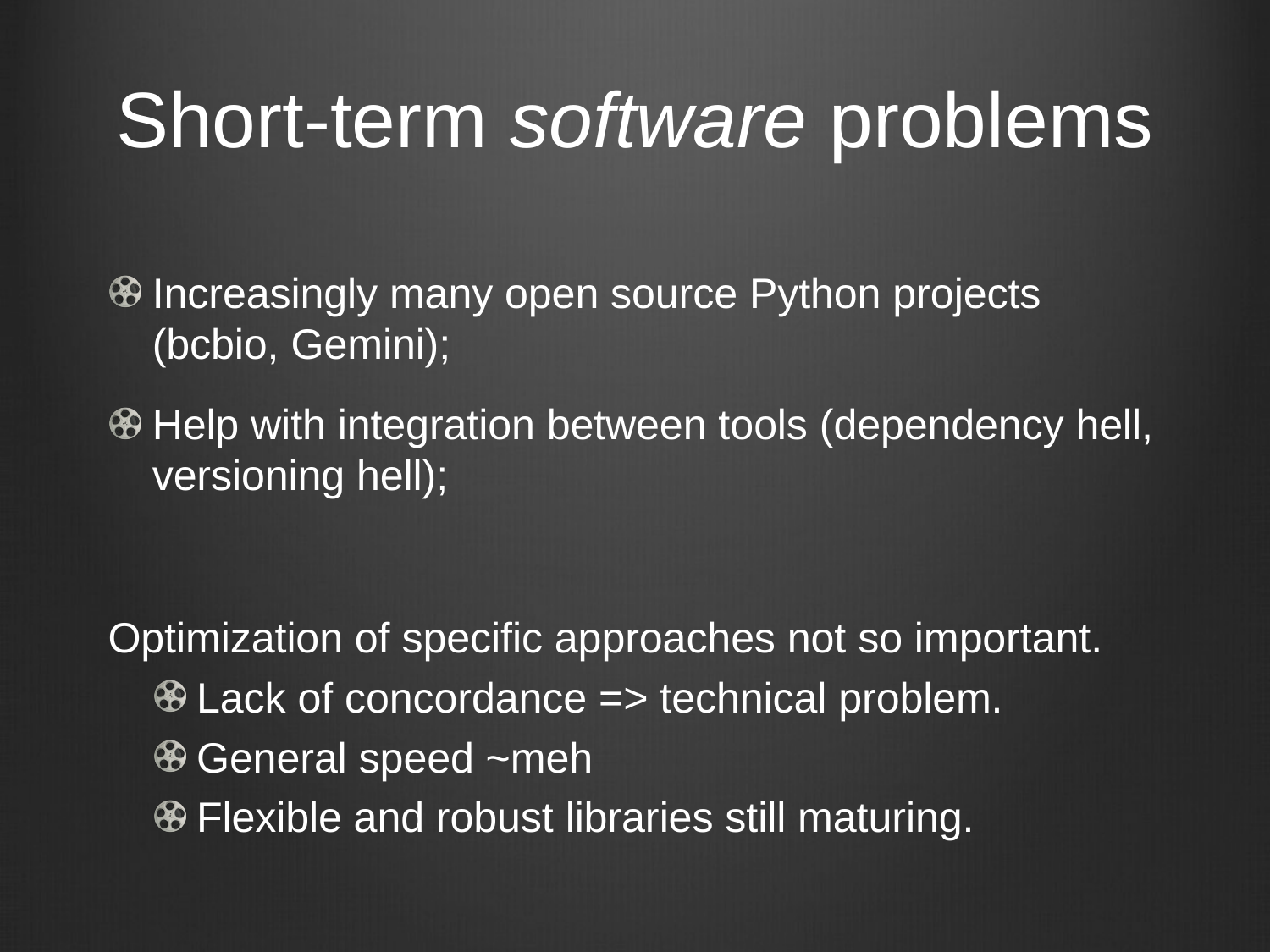

# Short-term software problems
Increasingly many open source Python projects (bcbio, Gemini);
Help with integration between tools (dependency hell, versioning hell);

Optimization of specific approaches not so important.
Lack of concordance => technical problem.
General speed ~meh
Flexible and robust libraries still maturing.